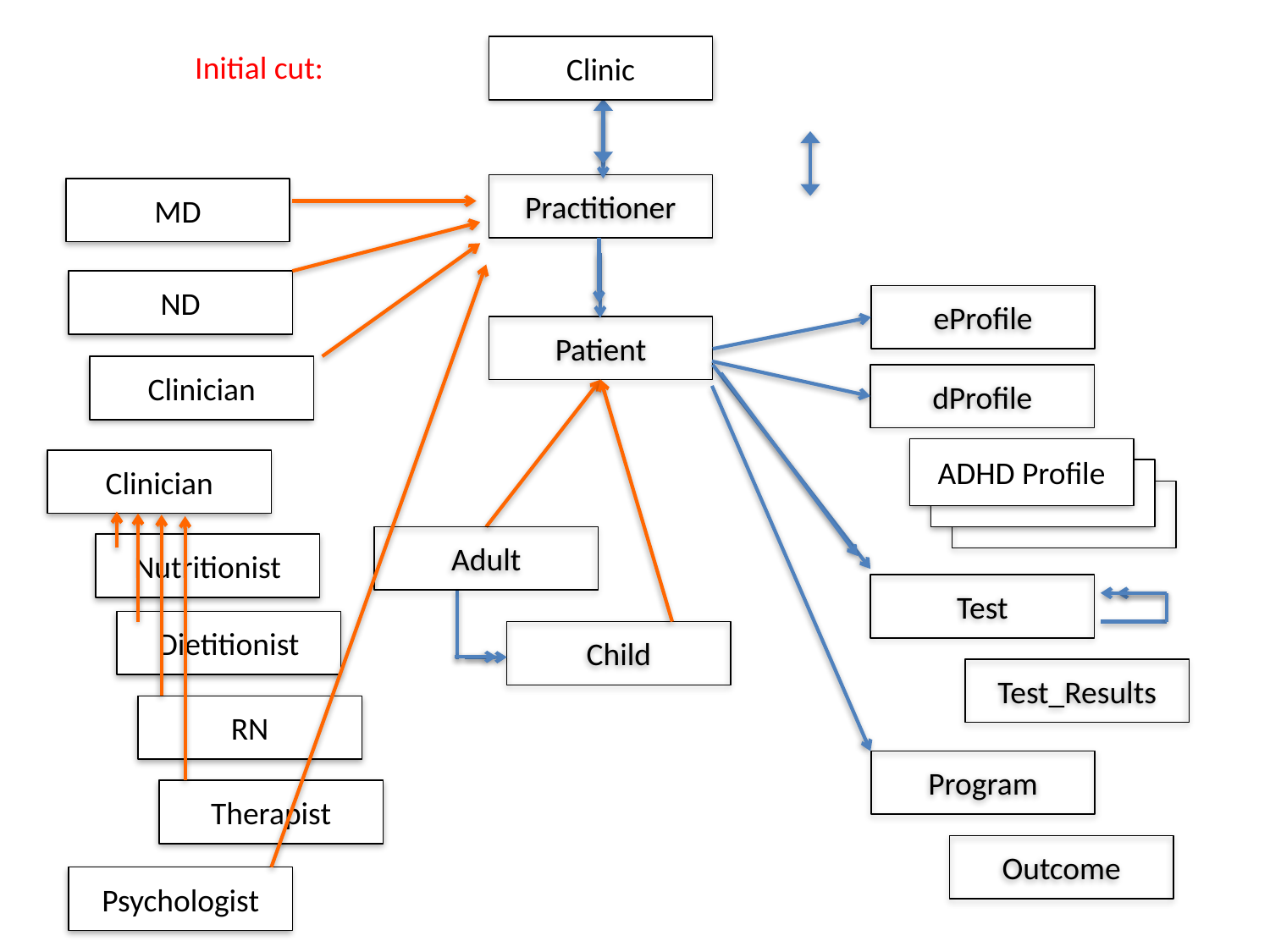

Clinic
Initial cut:
Practitioner
MD
ND
eProfile
Patient
Clinician
dProfile
ADHD Profile
Clinician
ADHD Panel

Adult
Nutritionist
Test
Dietitionist
Child
Test_Results
RN
Program
Therapist
Outcome
Psychologist